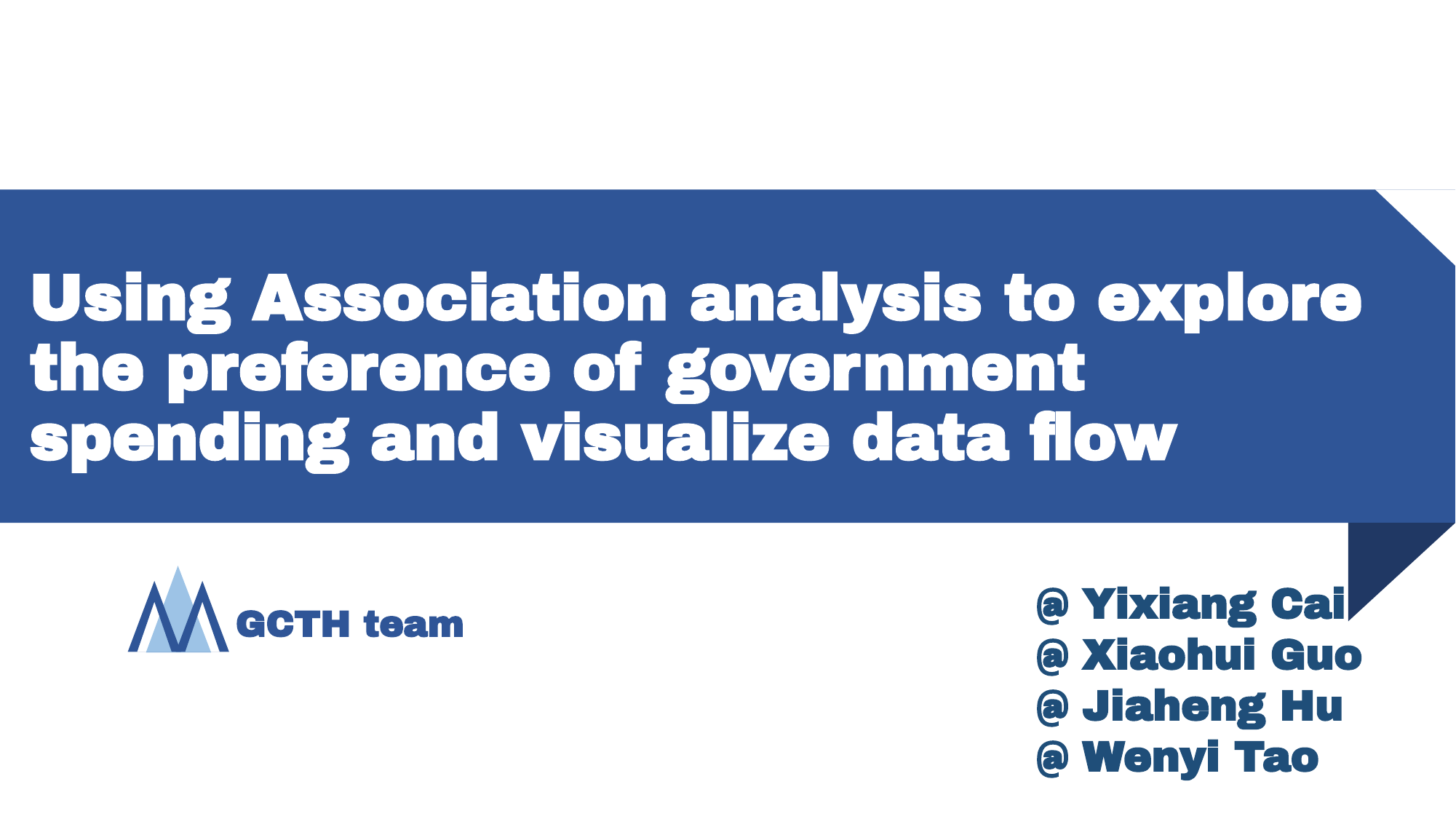

# Using Association analysis to explore the preference of government spending and visualize data flow

@ Yixiang Cai
@ Xiaohui Guo
@ Jiaheng Hu
@ Wenyi Tao

GCTH team